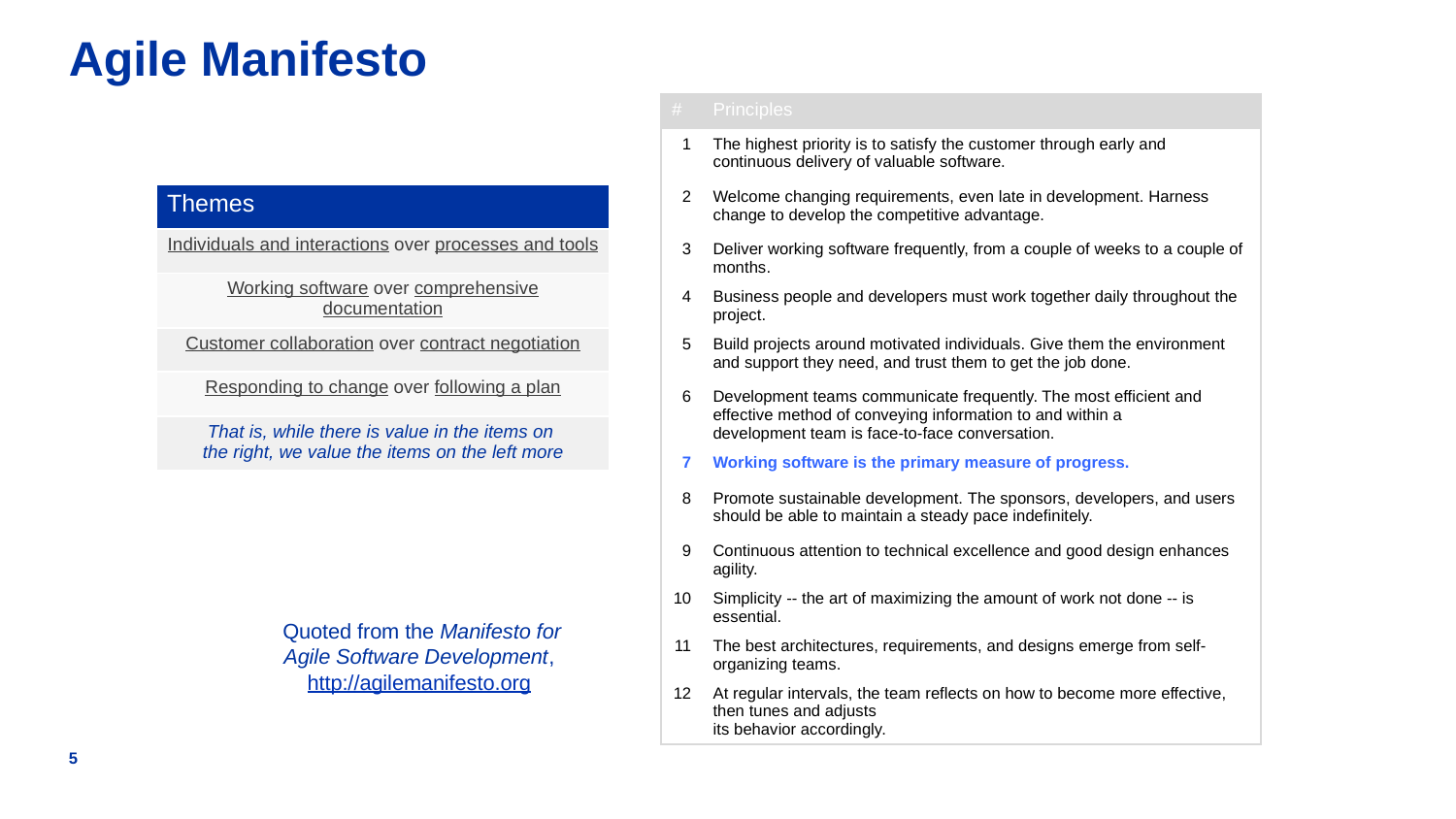

Agile Manifesto
| # | Principles |
| --- | --- |
| 1 | The highest priority is to satisfy the customer through early and continuous delivery of valuable software. |
| 2 | Welcome changing requirements, even late in development. Harness change to develop the competitive advantage. |
| 3 | Deliver working software frequently, from a couple of weeks to a couple of months. |
| 4 | Business people and developers must work together daily throughout the project. |
| 5 | Build projects around motivated individuals. Give them the environment and support they need, and trust them to get the job done. |
| 6 | Development teams communicate frequently. The most efficient and effective method of conveying information to and within a development team is face-to-face conversation. |
| 7 | Working software is the primary measure of progress. |
| 8 | Promote sustainable development. The sponsors, developers, and users should be able to maintain a steady pace indefinitely. |
| 9 | Continuous attention to technical excellence and good design enhances agility. |
| 10 | Simplicity -- the art of maximizing the amount of work not done -- is essential. |
| 11 | The best architectures, requirements, and designs emerge from self-organizing teams. |
| 12 | At regular intervals, the team reflects on how to become more effective, then tunes and adjusts  its behavior accordingly. |
| Themes |
| --- |
| Individuals and interactions over processes and tools |
| Working software over comprehensive documentation |
| Customer collaboration over contract negotiation |
| Responding to change over following a plan |
| That is, while there is value in the items on  the right, we value the items on the left more |
Quoted from the Manifesto for Agile Software Development, http://agilemanifesto.org
5